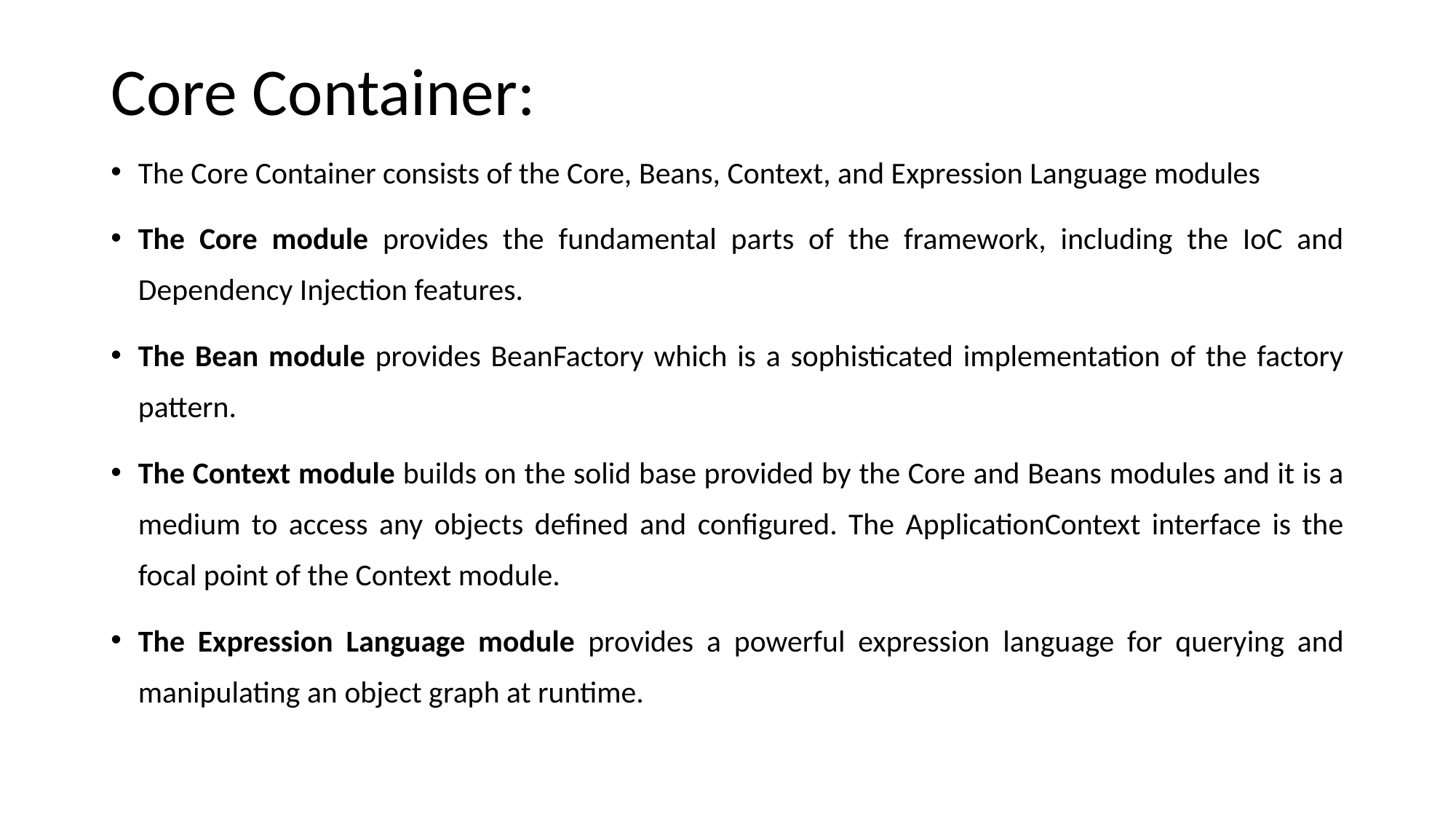

# Core Container:
The Core Container consists of the Core, Beans, Context, and Expression Language modules
The Core module provides the fundamental parts of the framework, including the IoC and Dependency Injection features.
The Bean module provides BeanFactory which is a sophisticated implementation of the factory pattern.
The Context module builds on the solid base provided by the Core and Beans modules and it is a medium to access any objects defined and configured. The ApplicationContext interface is the focal point of the Context module.
The Expression Language module provides a powerful expression language for querying and manipulating an object graph at runtime.